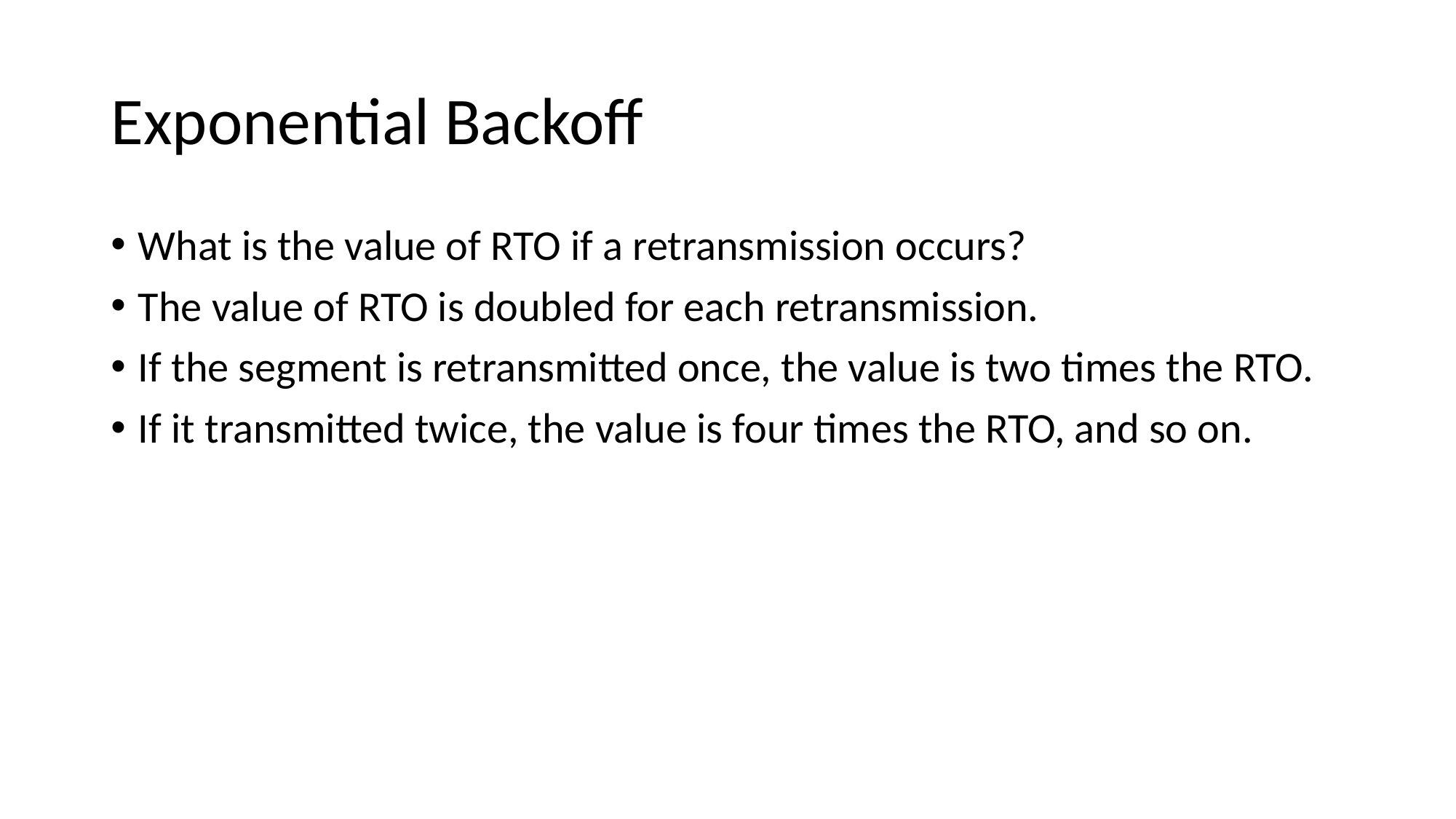

# Exponential Backoff
What is the value of RTO if a retransmission occurs?
The value of RTO is doubled for each retransmission.
If the segment is retransmitted once, the value is two times the RTO.
If it transmitted twice, the value is four times the RTO, and so on.